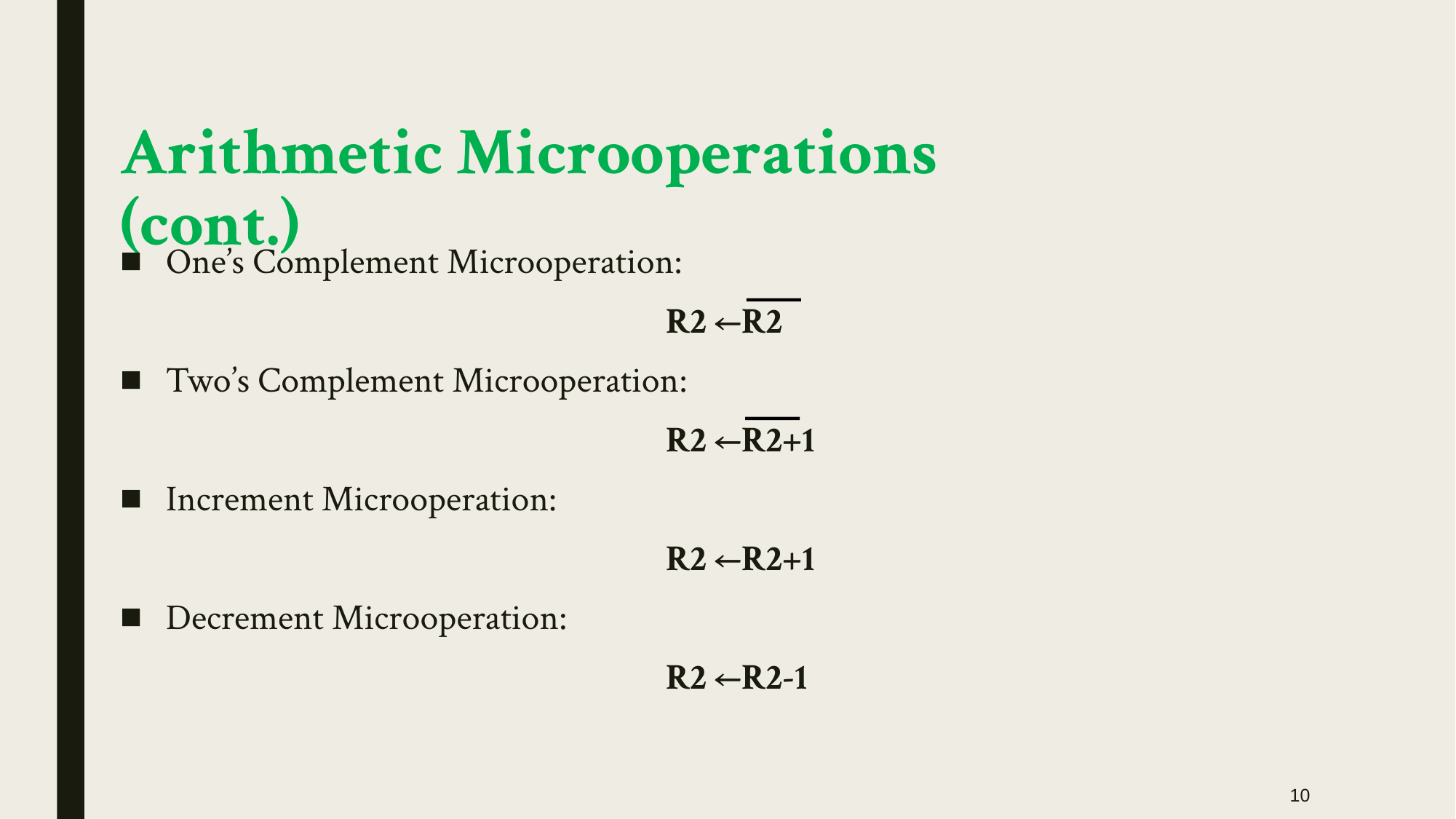

# Arithmetic Microoperations (cont.)
One’s Complement Microoperation:
					R2 ←R2
Two’s Complement Microoperation:
					R2 ←R2+1
Increment Microoperation:
					R2 ←R2+1
Decrement Microoperation:
					R2 ←R2-1

10